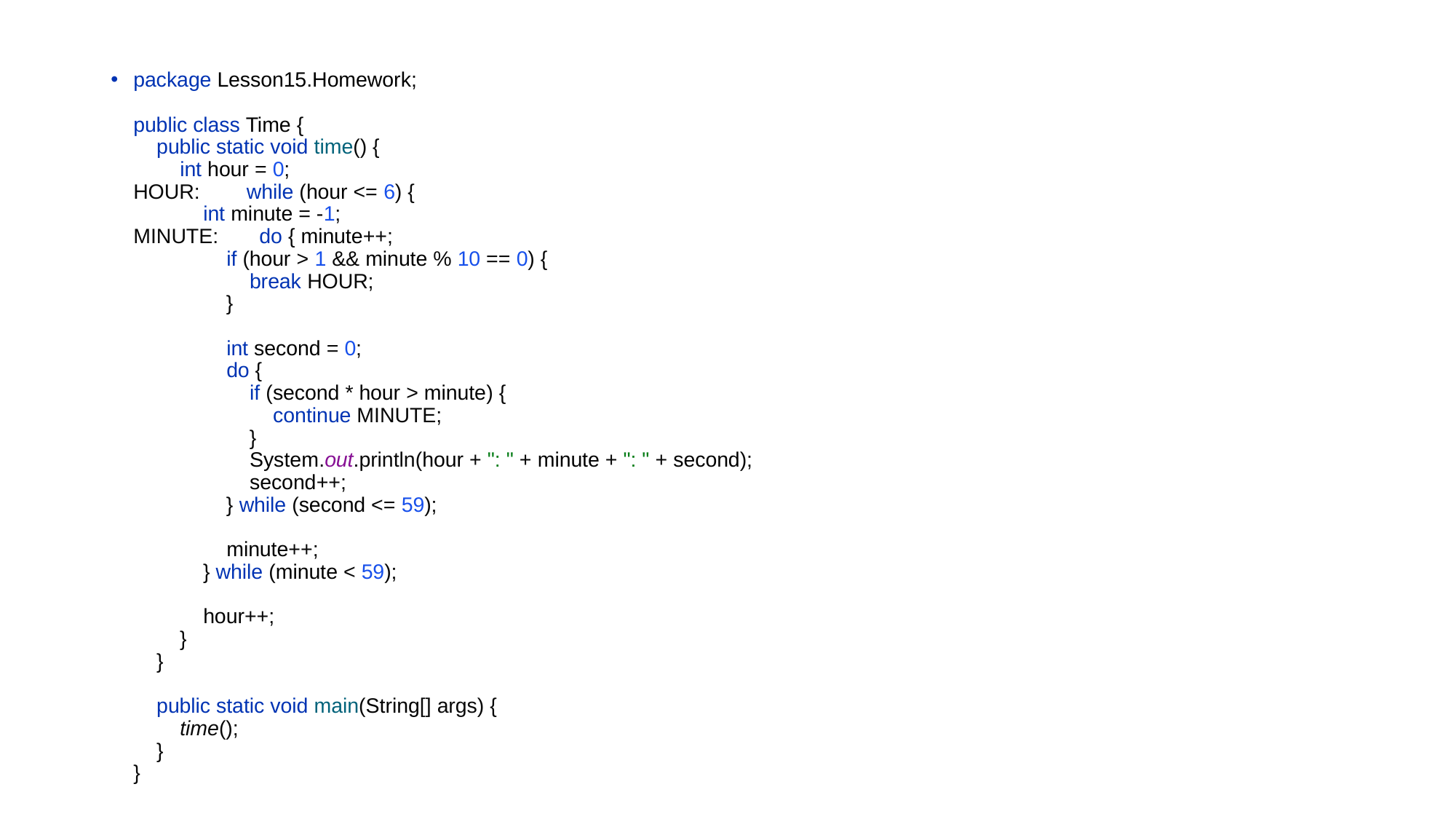

package Lesson15.Homework;
public class Time {
    public static void time() {
        int hour = 0;
HOUR:        while (hour <= 6) {
            int minute = -1;
MINUTE:       do { minute++;
                if (hour > 1 && minute % 10 == 0) {
                    break HOUR;
                }
                int second = 0;
                do {
                    if (second * hour > minute) {
                        continue MINUTE;
                    }
                    System.out.println(hour + ": " + minute + ": " + second);
                    second++;
                } while (second <= 59);
                minute++;
            } while (minute < 59);
            hour++;
        }
    }
    public static void main(String[] args) {
        time();
    }
}